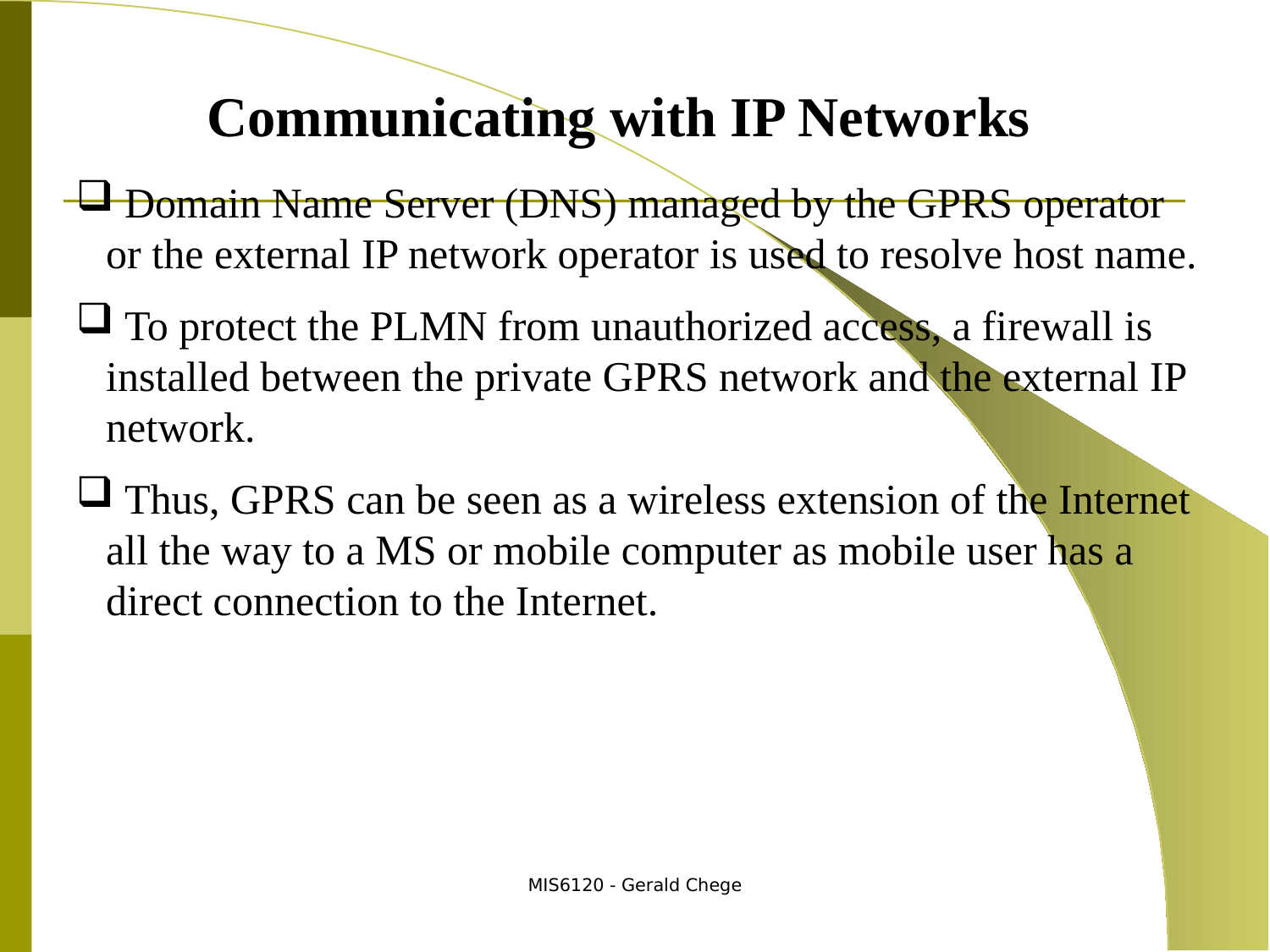

Communicating with IP Networks
 Domain Name Server (DNS) managed by the GPRS operator or the external IP network operator is used to resolve host name.
 To protect the PLMN from unauthorized access, a firewall is installed between the private GPRS network and the external IP network.
 Thus, GPRS can be seen as a wireless extension of the Internet all the way to a MS or mobile computer as mobile user has a direct connection to the Internet.
MIS6120 - Gerald Chege